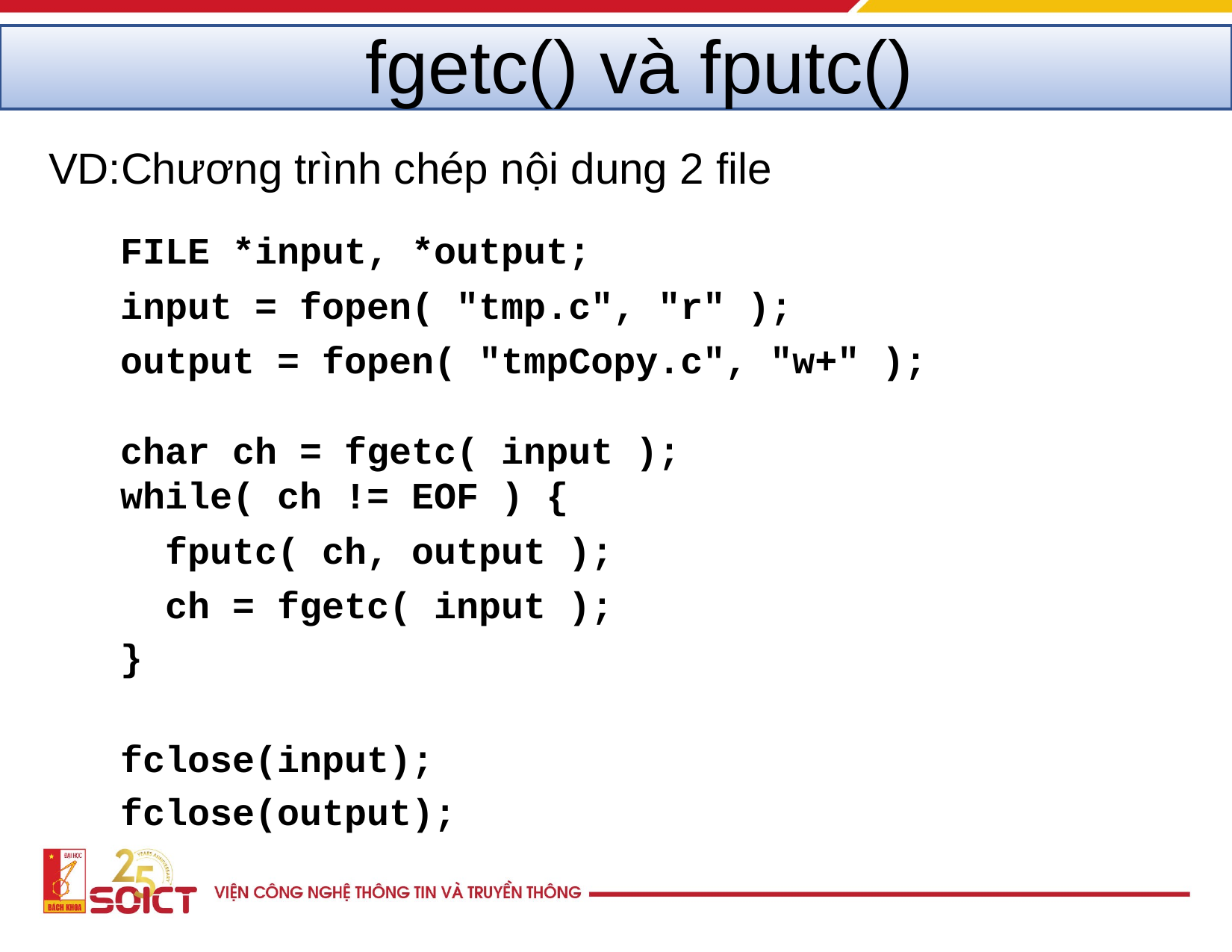

# fgetc() và fputc()

VD:Chương trình chép nội dung 2 file
FILE *input, *output;
input = fopen( "tmp.c", "r" );
output = fopen( "tmpCopy.c", "w+" );

char ch = fgetc( input );
while( ch != EOF ) {
fputc( ch, output );
ch = fgetc( input );
}

fclose(input);
fclose(output);